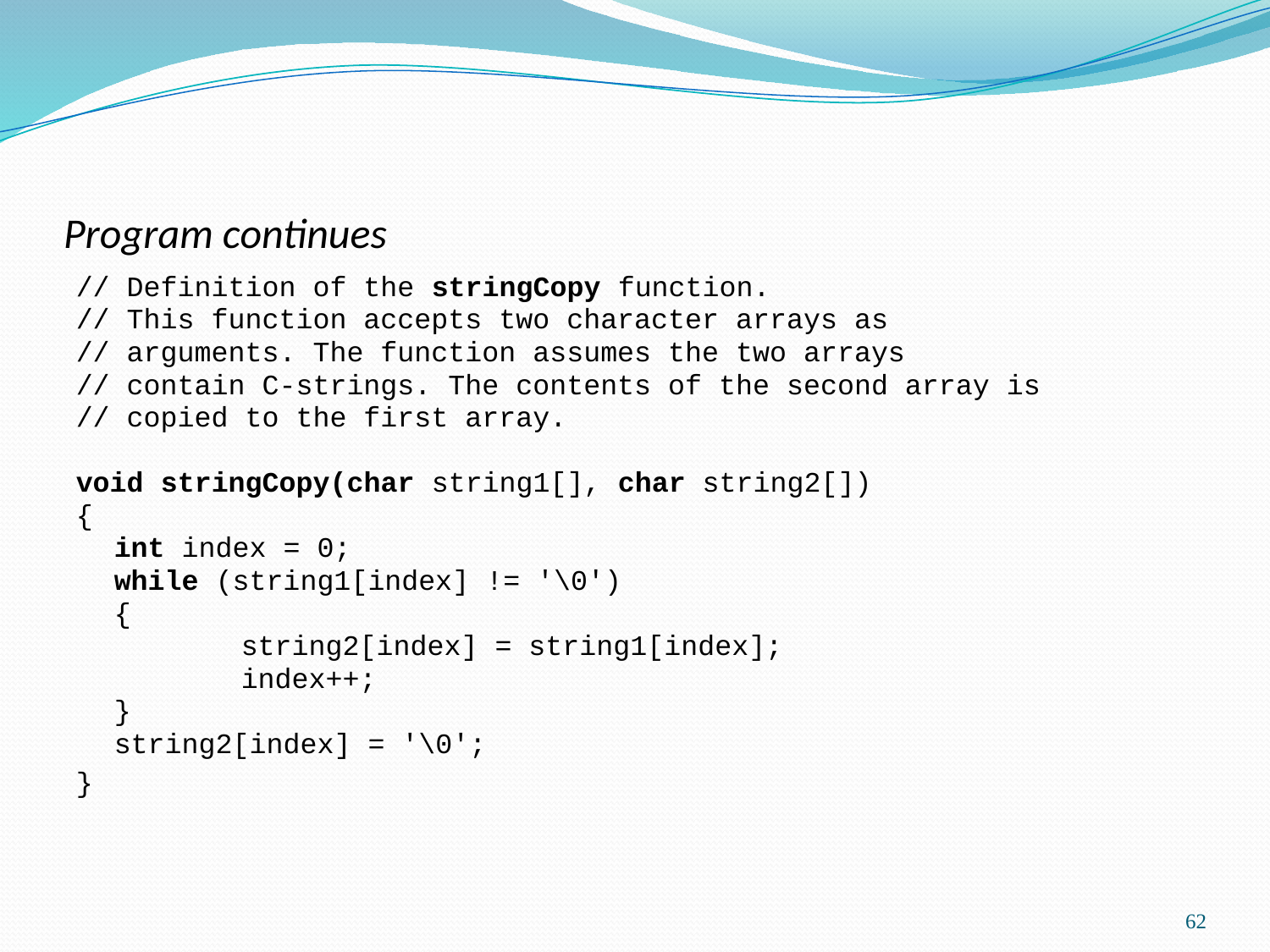

# Program continues
// Definition of the stringCopy function.
// This function accepts two character arrays as
// arguments. The function assumes the two arrays
// contain C-strings. The contents of the second array is
// copied to the first array.

void stringCopy(char string1[], char string2[])
{
	int index = 0;
	while (string1[index] != '\0')
	{
		string2[index] = string1[index];
		index++;
	}
	string2[index] = '\0';
}
62